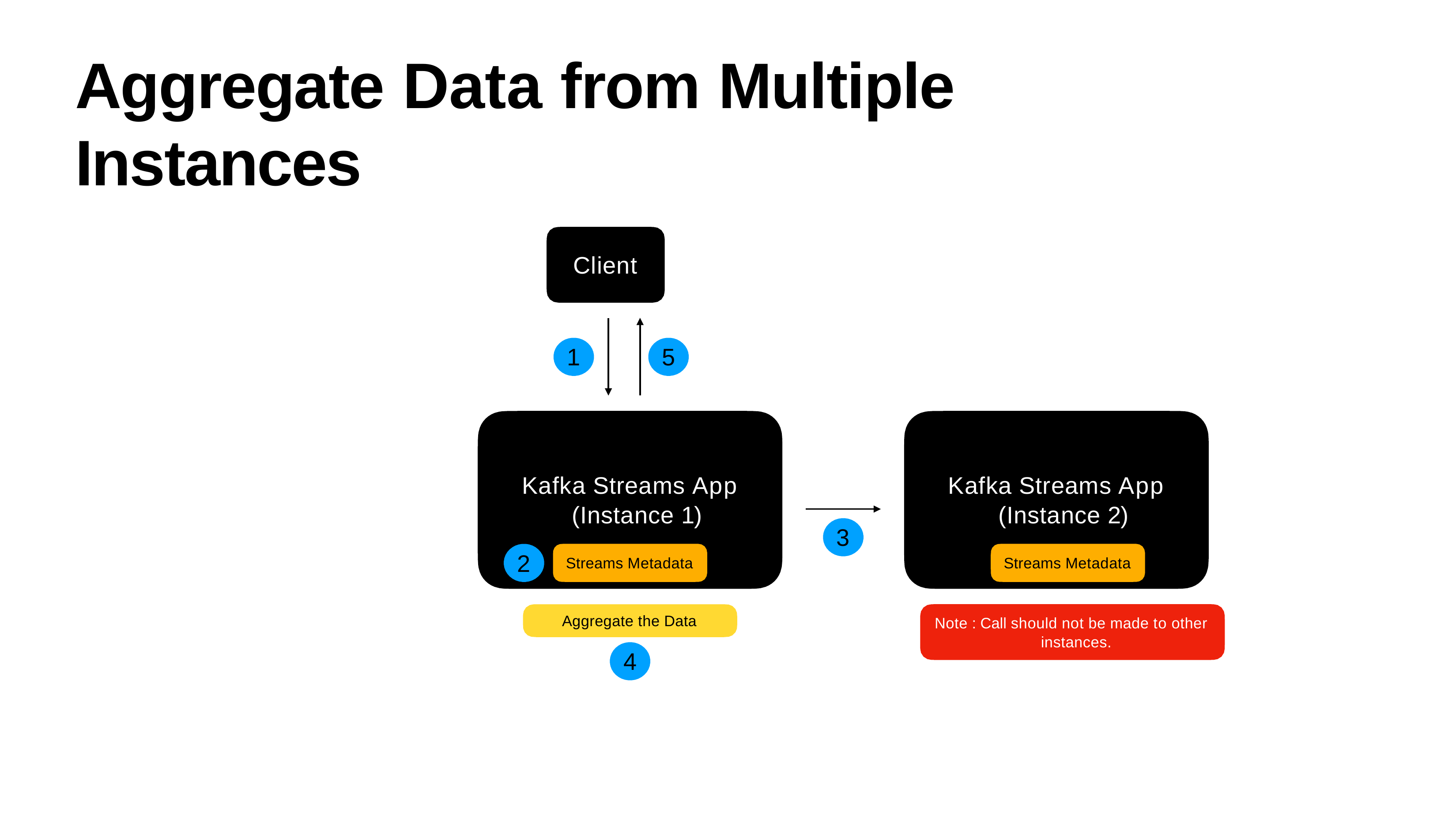

# Aggregate Data from Multiple Instances

Client

1
5

Kafka Streams App  (Instance 1)
Kafka Streams App  (Instance 2)

3

2
Streams Metadata
Streams Metadata

Aggregate the Data
Note : Call should not be made to other  instances.

4